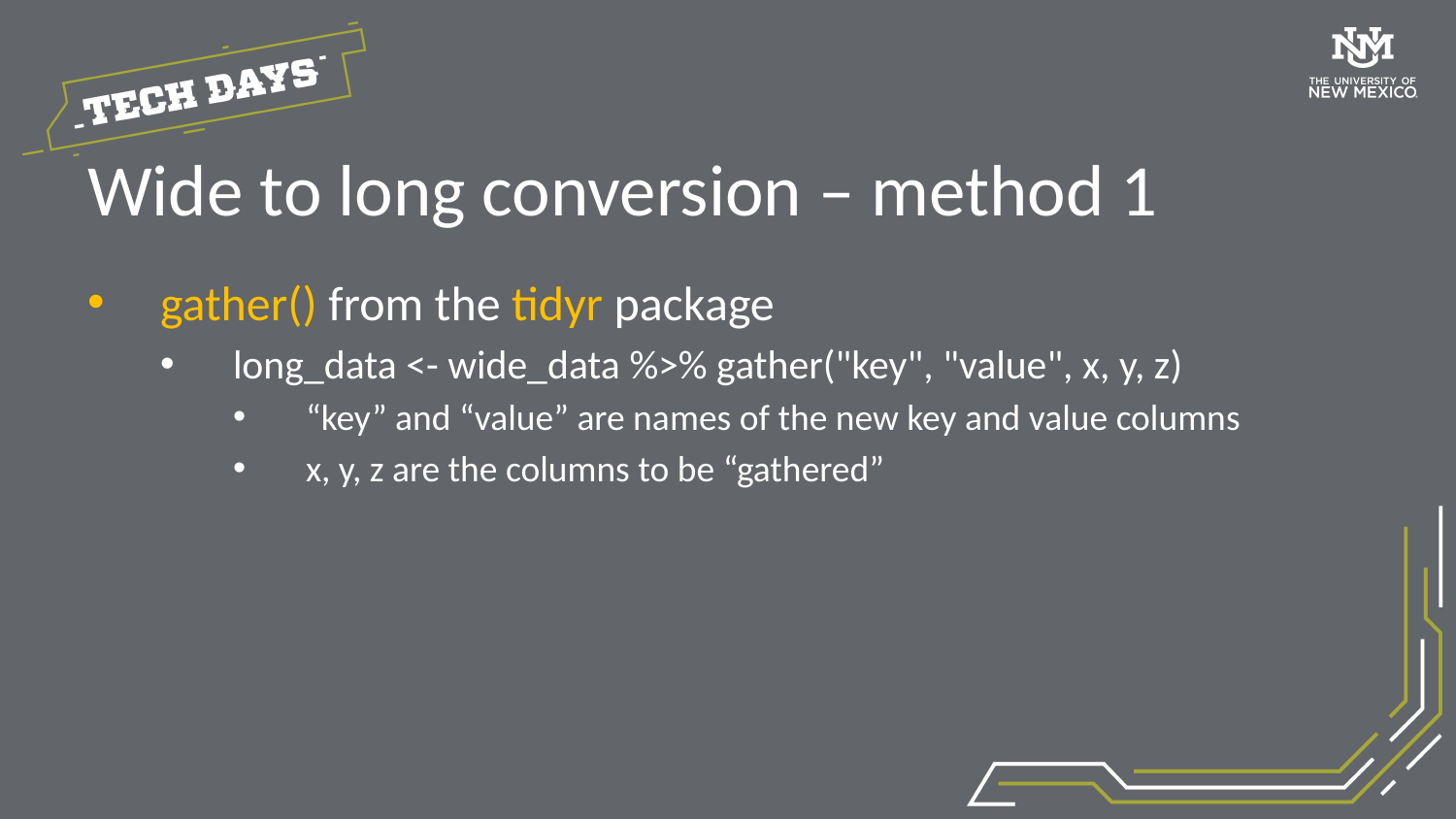

# Wide to long conversion – method 1
gather() from the tidyr package
long_data <- wide_data %>% gather("key", "value", x, y, z)
“key” and “value” are names of the new key and value columns
x, y, z are the columns to be “gathered”